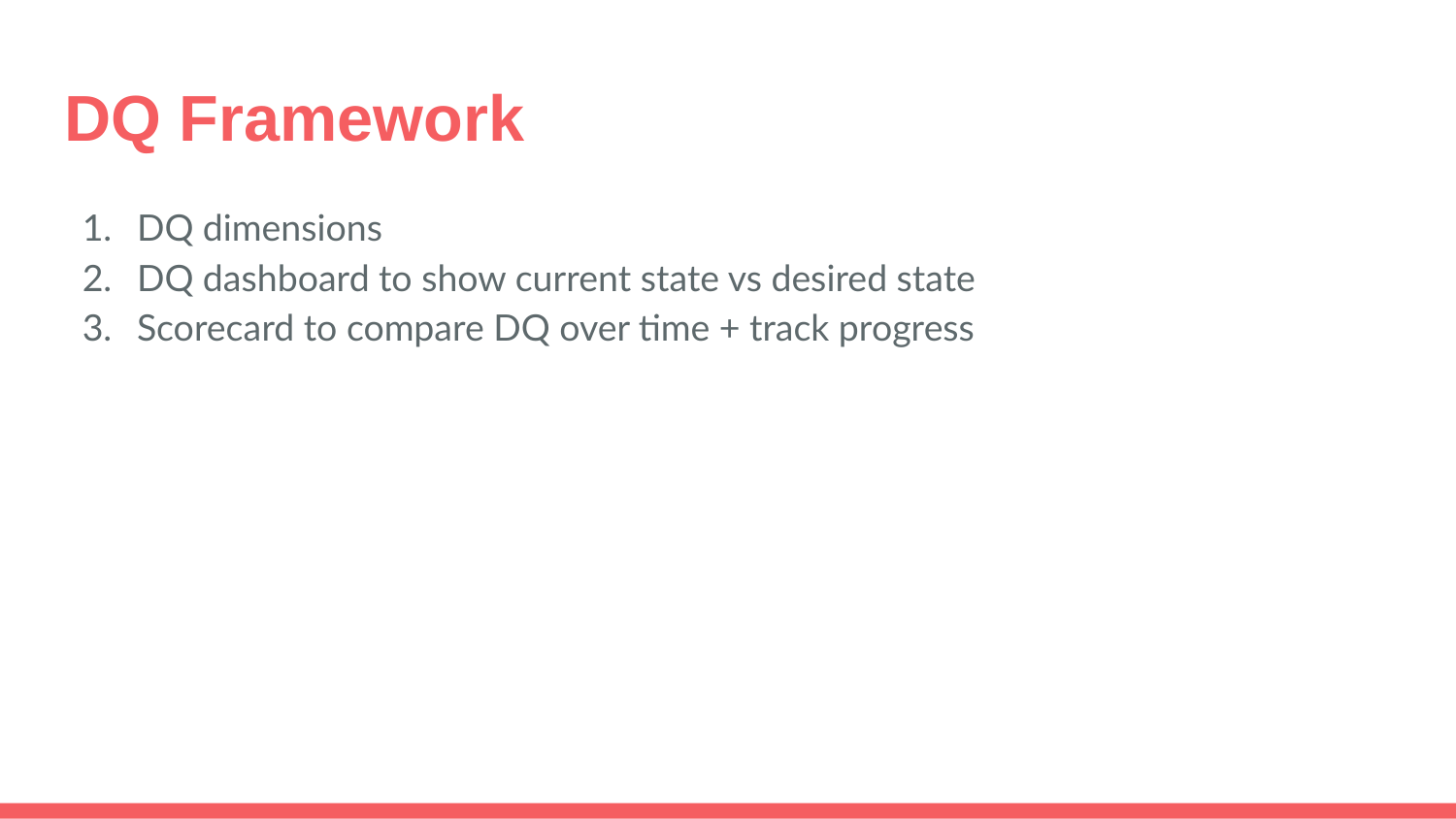

# DQ Framework
DQ dimensions
DQ dashboard to show current state vs desired state
Scorecard to compare DQ over time + track progress